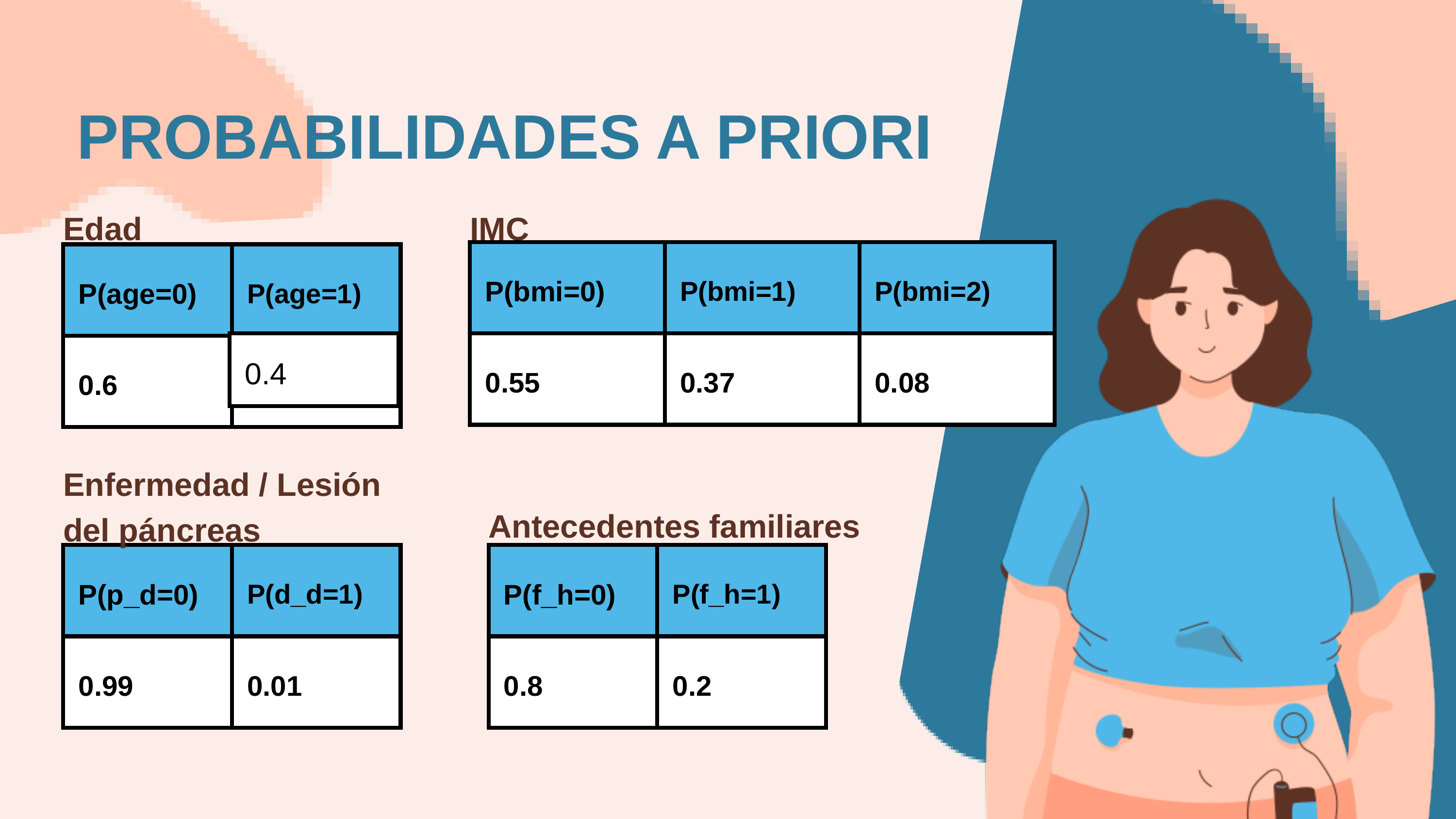

PROBABILIDADES A PRIORI

Edad
IMC
| P(bmi=0) | P(bmi=1) | P(bmi=2) |
| --- | --- | --- |
| 0.55 | 0.37 | 0.08 |
| P(age=0) | P(age=1) |
| --- | --- |
| 0.6 | atig |
| 0.4 |
| --- |
Enfermedad / Lesión
del páncreas
Antecedentes familiares
| P(p\_d=0) | P(d\_d=1) |
| --- | --- |
| 0.99 | 0.01 |
| P(f\_h=0) | P(f\_h=1) |
| --- | --- |
| 0.8 | 0.2 |